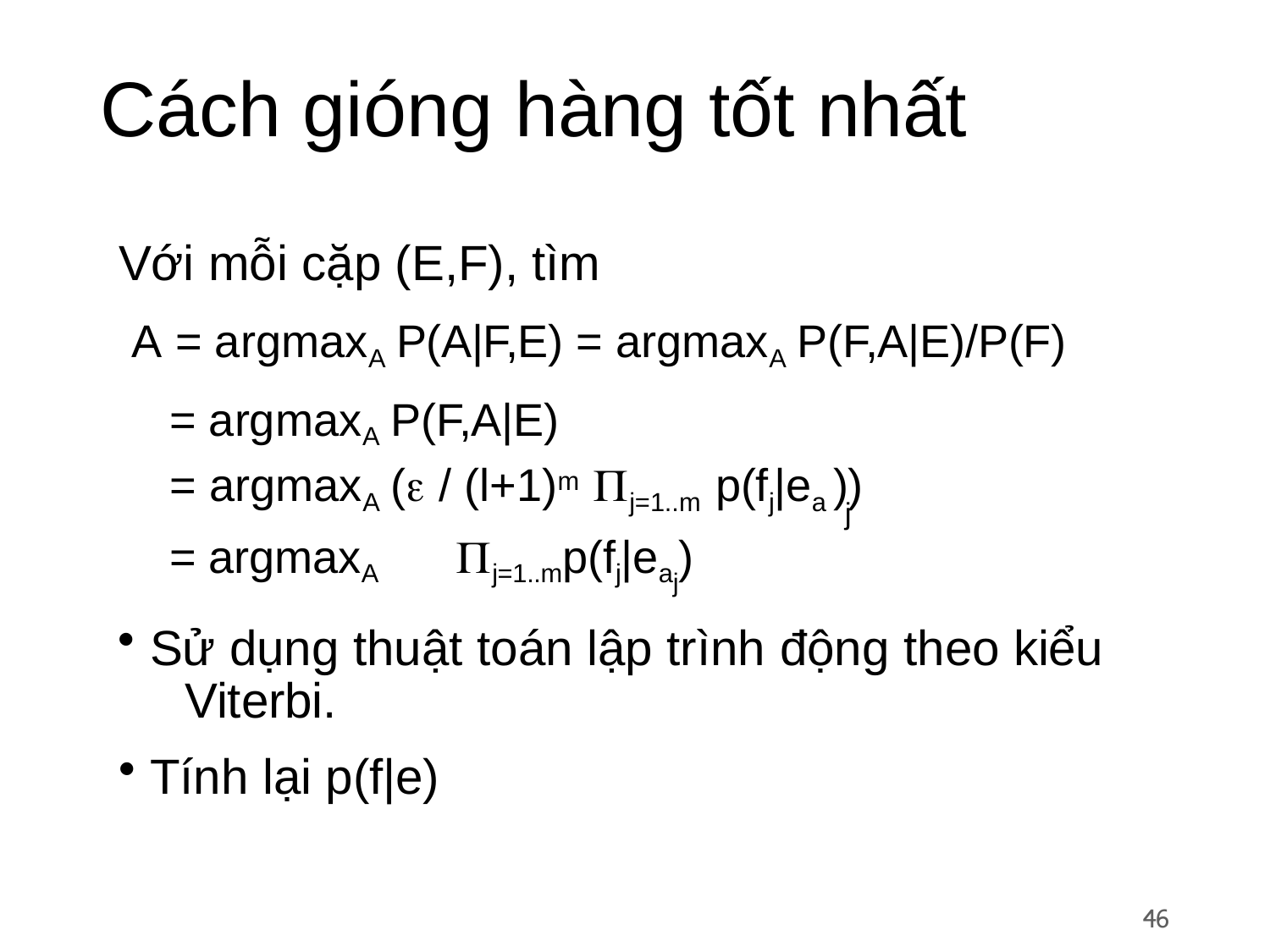

# Cách gióng hàng tốt nhất
Với mỗi cặp (E,F), tìm
A = argmaxA P(A|F,E) = argmaxA P(F,A|E)/P(F)
= argmaxA P(F,A|E)
= argmaxA (ε / (l+1)m Πj=1..m p(fj|ea ))
j
= argmaxA	Πj=1..mp(fj|eaj)
Sử dụng thuật toán lập trình động theo kiểu 	Viterbi.
Tính lại p(f|e)
46